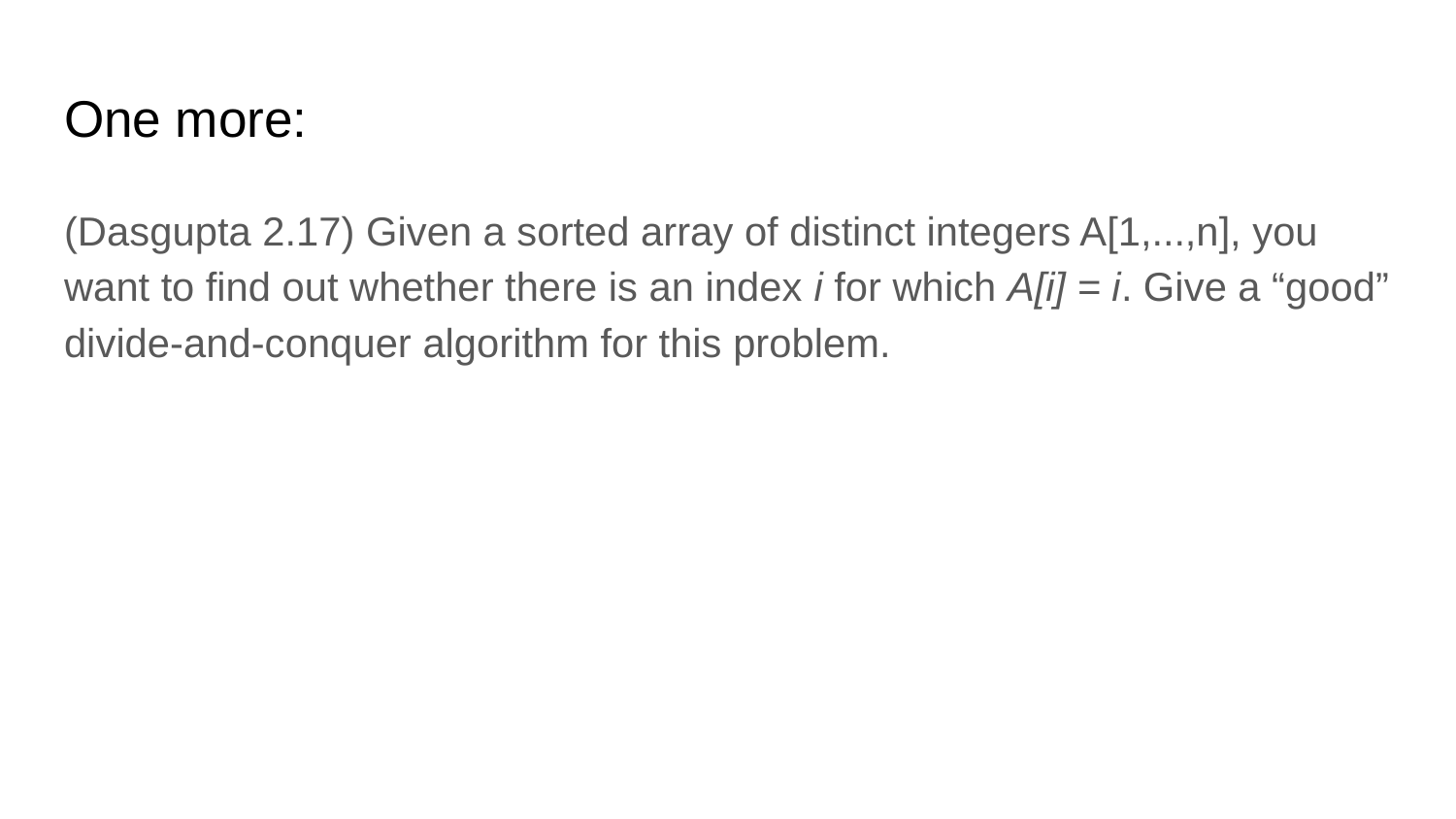

# One more:
(Dasgupta 2.17) Given a sorted array of distinct integers A[1,...,n], you want to find out whether there is an index i for which A[i] = i. Give a “good” divide-and-conquer algorithm for this problem.